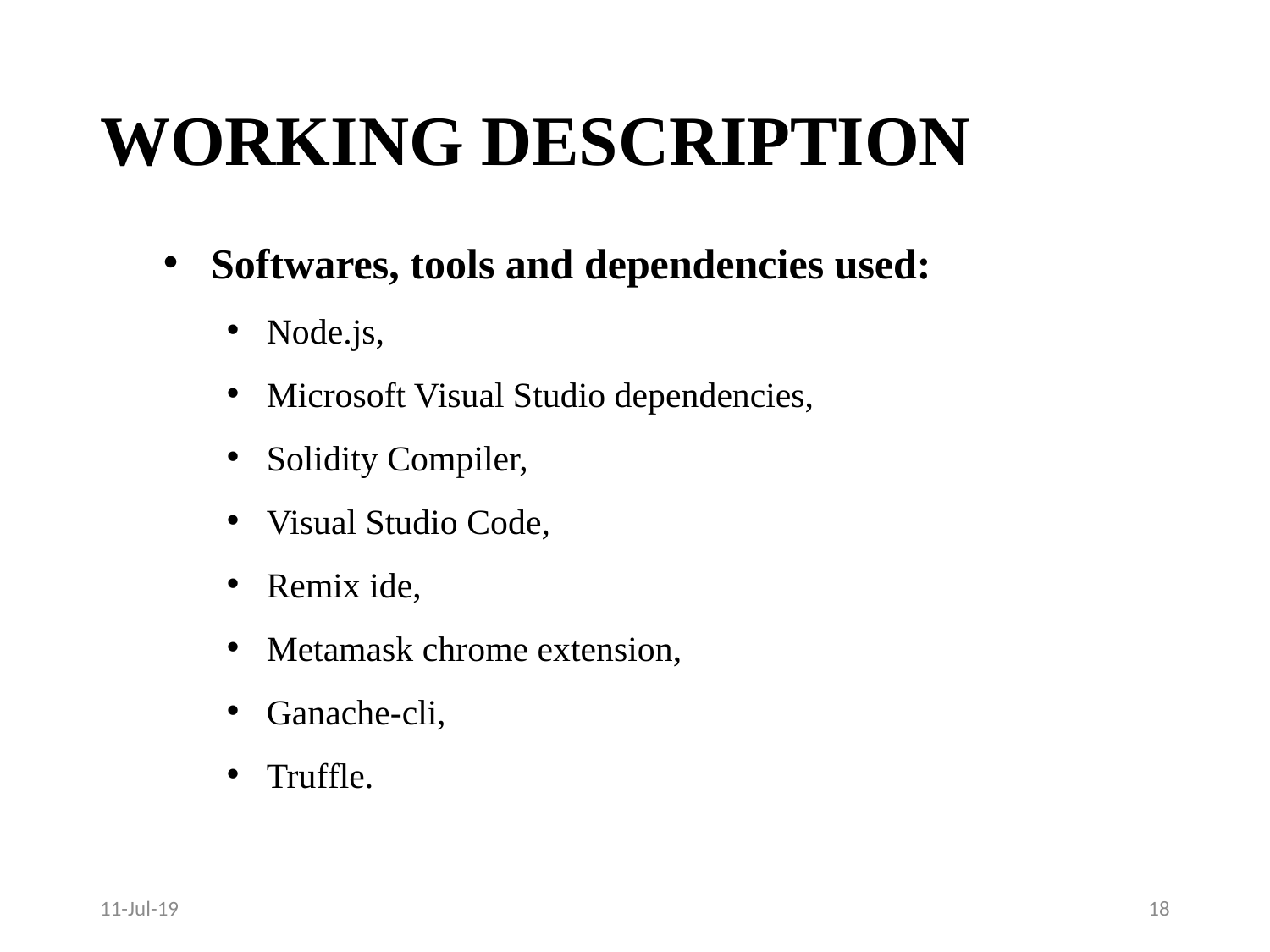

# WORKING DESCRIPTION
Softwares, tools and dependencies used:
Node.js,
Microsoft Visual Studio dependencies,
Solidity Compiler,
Visual Studio Code,
Remix ide,
Metamask chrome extension,
Ganache-cli,
Truffle.

11-Jul-19
18